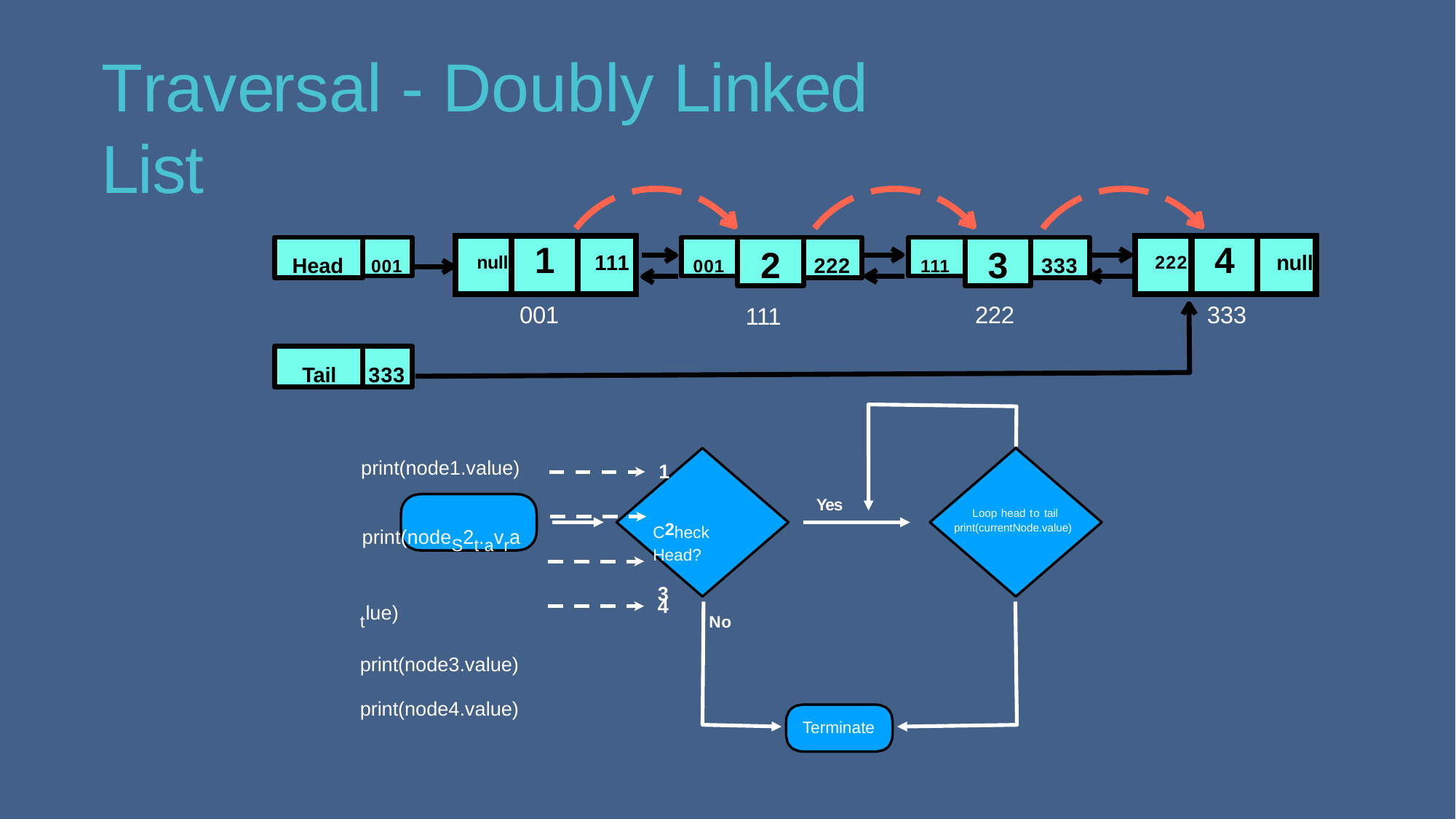

# Traversal - Doubly Linked List

| null | 1 | 111 |
| --- | --- | --- |
| 222 | 4 | null |
| --- | --- | --- |
001
001
111
Head
2
222
3
333

001
222
333
111

Tail
333

print(node1.value)
print(nodeS2t.avratlue) print(node3.value) print(node4.value)
1

C2heck Head?
3

Yes
Loop head to tail print(currentNode.value)

4

No

Terminate